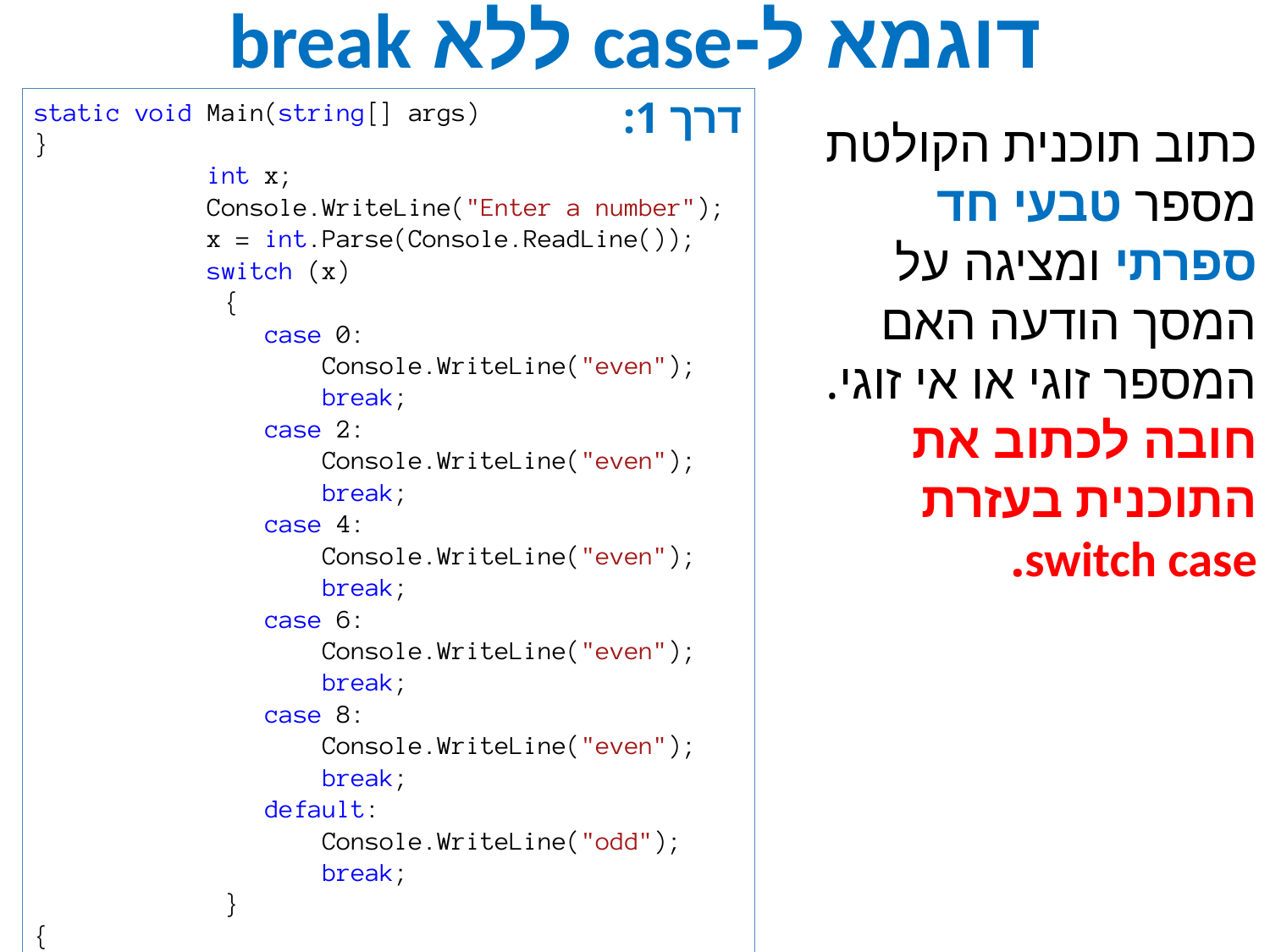

# דוגמא ל-case ללא break
דרך 1:
static void Main(string[] args)
}
            int x;
            Console.WriteLine("Enter a number");
            x = int.Parse(Console.ReadLine());
            switch (x)
{
                case 0:
                    Console.WriteLine("even");
                    break;
                case 2:
                    Console.WriteLine("even");
                    break;
                case 4:
                    Console.WriteLine("even");
                    break;
                case 6:
                    Console.WriteLine("even");
                    break;
                case 8:
                    Console.WriteLine("even");
                    break;
                default:
                    Console.WriteLine("odd");
                    break;
}
{
כתוב תוכנית הקולטת מספר טבעי חד ספרתי ומציגה על המסך הודעה האם המספר זוגי או אי זוגי.
חובה לכתוב את התוכנית בעזרת  switch case.